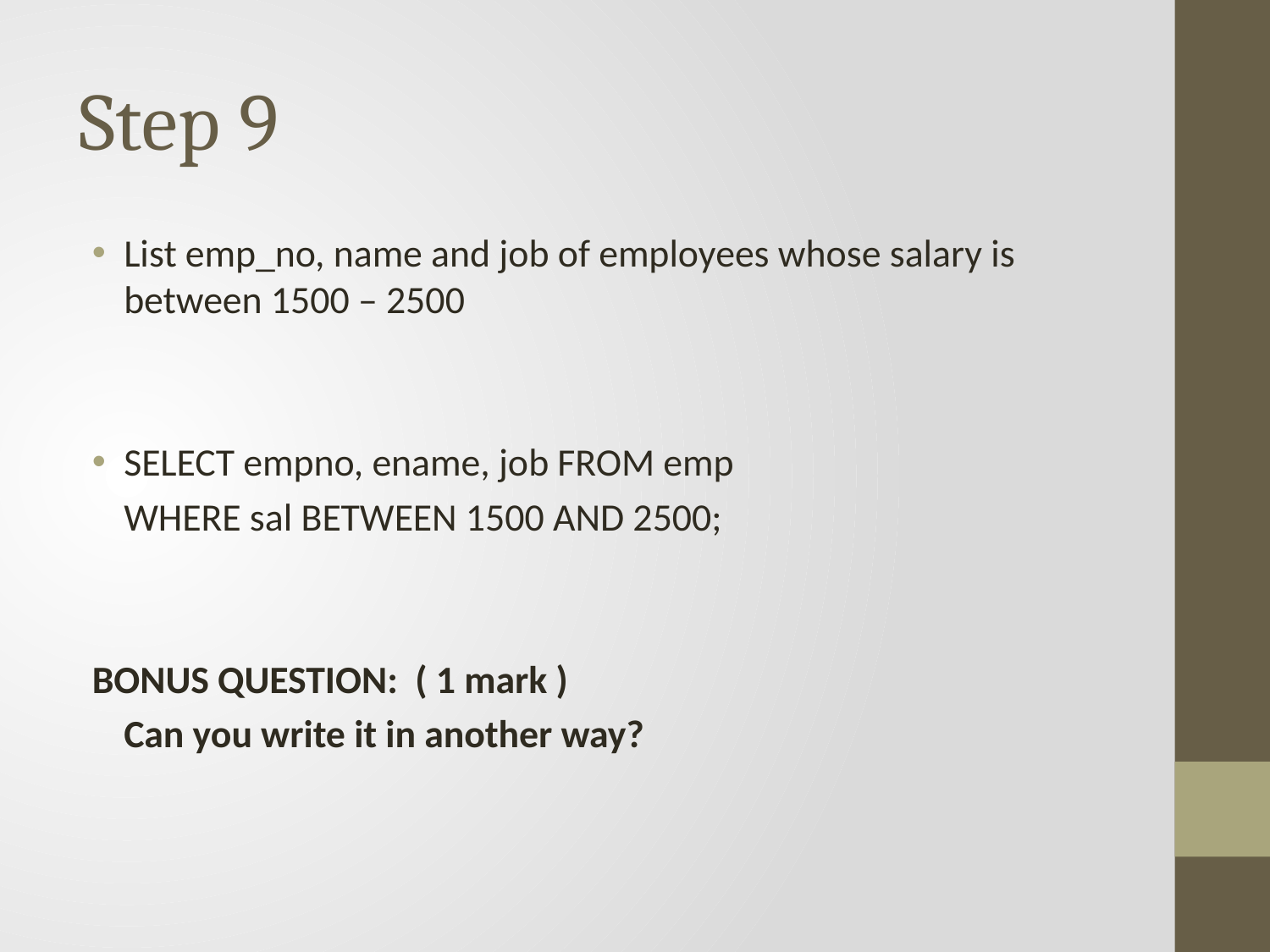

# Step 9
List emp_no, name and job of employees whose salary is between 1500 – 2500

SELECT empno, ename, job FROM emp
	WHERE sal BETWEEN 1500 AND 2500;

BONUS QUESTION:  ( 1 mark )
	Can you write it in another way?